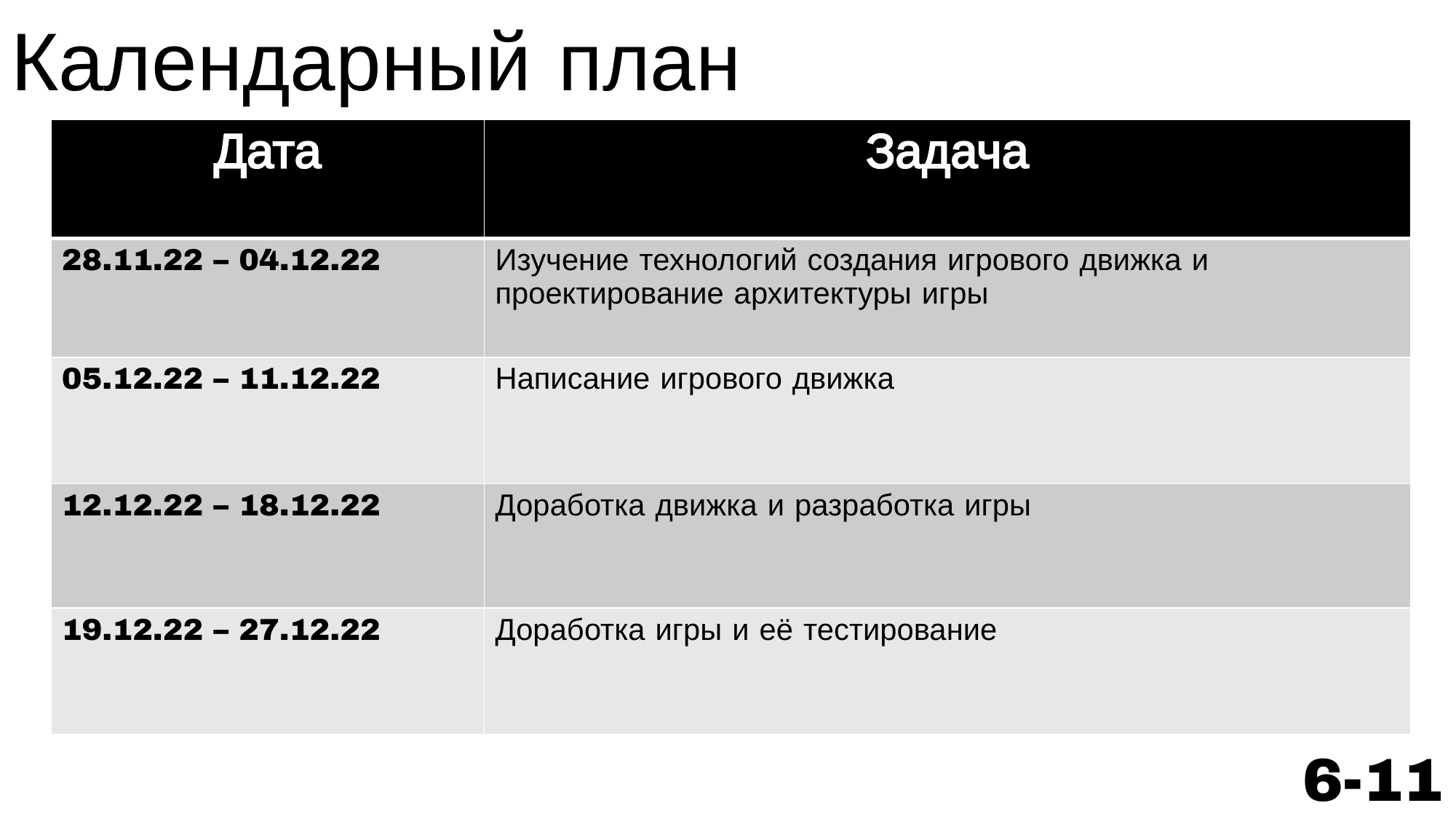

# Календарный план
| Дата | Задача |
| --- | --- |
| 28.11.22 – 04.12.22 | Изучение технологий создания игрового движка и проектирование архитектуры игры |
| 05.12.22 – 11.12.22 | Написание игрового движка |
| 12.12.22 – 18.12.22 | Доработка движка и разработка игры |
| 19.12.22 – 27.12.22 | Доработка игры и её тестирование |
6-11